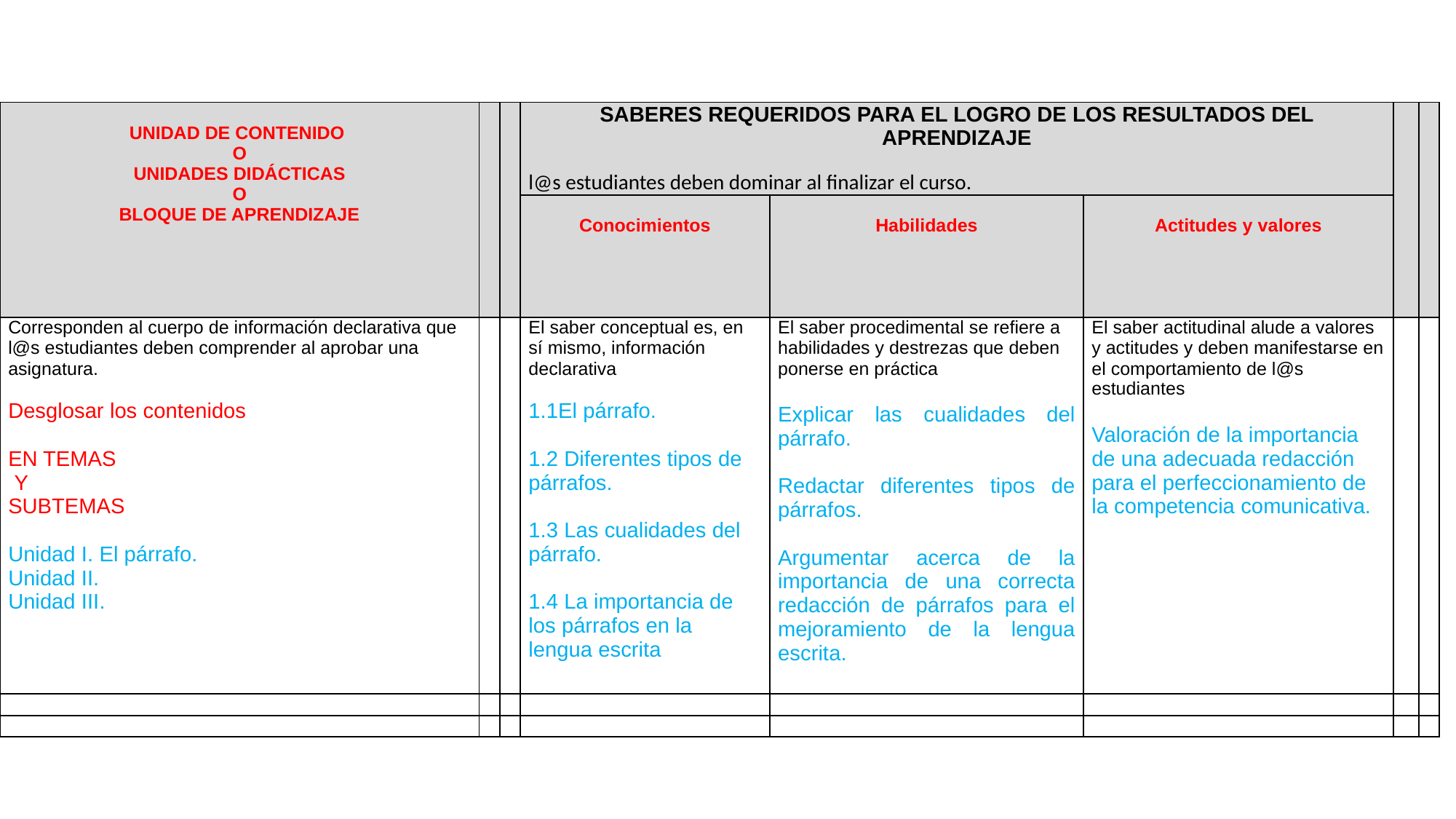

# Estructura de los programas de estudio
| UNIDAD DE CONTENIDO O UNIDADES DIDÁCTICAS O BLOQUE DE APRENDIZAJE |  |  | SABERES REQUERIDOS PARA EL LOGRO DE LOS RESULTADOS DEL APRENDIZAJE   l@s estudiantes deben dominar al finalizar el curso. |  |  |  |  |
| --- | --- | --- | --- | --- | --- | --- | --- |
|  |  |  | Conocimientos | Habilidades | Actitudes y valores |  |  |
| Corresponden al cuerpo de información declarativa que l@s estudiantes deben comprender al aprobar una asignatura. Desglosar los contenidos EN TEMAS Y SUBTEMAS Unidad I. El párrafo. Unidad II. Unidad III. |  |  | El saber conceptual es, en sí mismo, información declarativa 1.1El párrafo. 1.2 Diferentes tipos de párrafos. 1.3 Las cualidades del párrafo. 1.4 La importancia de los párrafos en la lengua escrita | El saber procedimental se refiere a habilidades y destrezas que deben ponerse en práctica Explicar las cualidades del párrafo. Redactar diferentes tipos de párrafos. Argumentar acerca de la importancia de una correcta redacción de párrafos para el mejoramiento de la lengua escrita. | El saber actitudinal alude a valores y actitudes y deben manifestarse en el comportamiento de l@s estudiantes Valoración de la importancia de una adecuada redacción para el perfeccionamiento de la competencia comunicativa. |  |  |
|  |  |  |  |  |  |  |  |
|  |  |  |  |  |  |  |  |